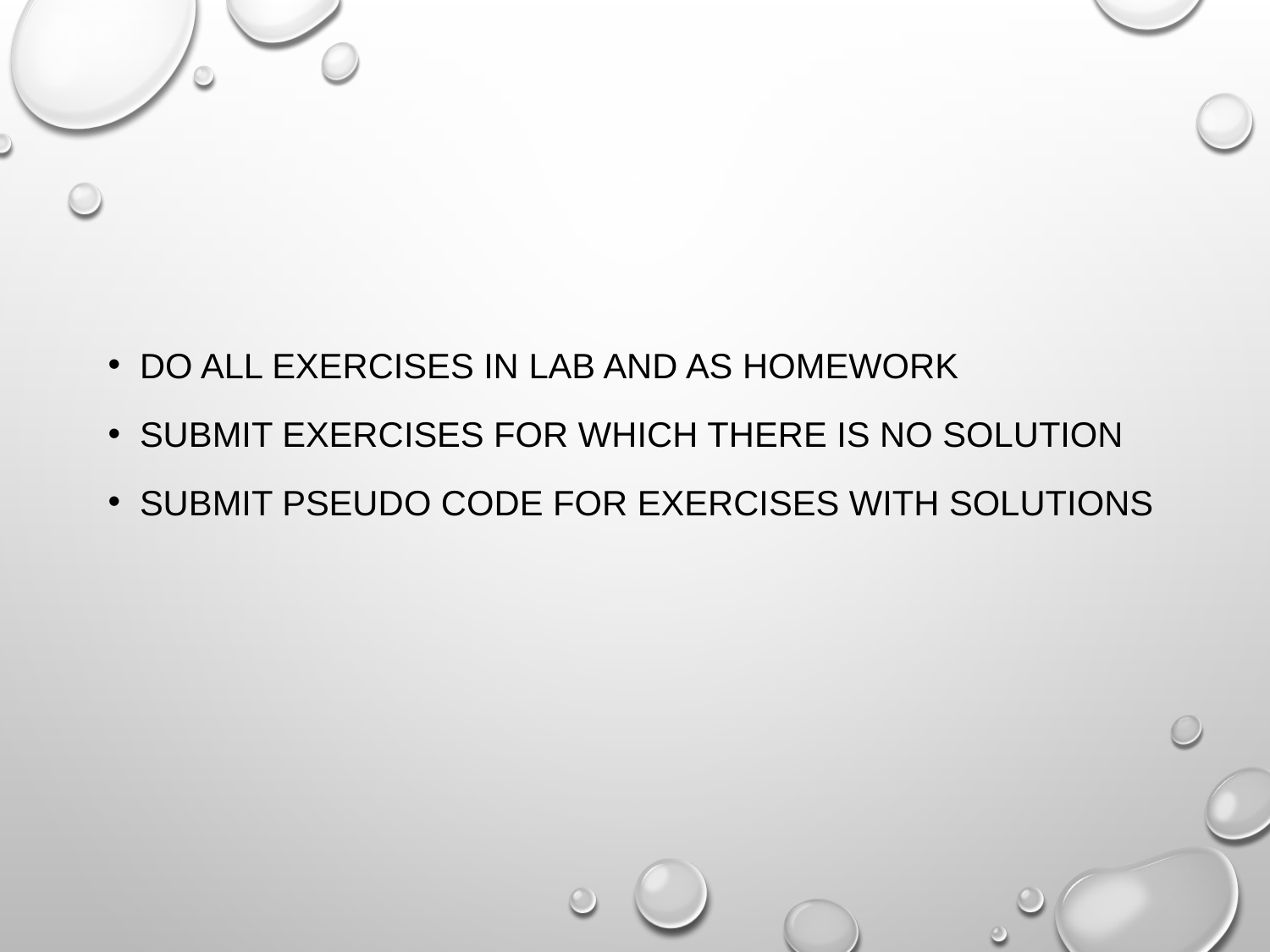

#
Do all exercises in lab and as homework
Submit exercises for which there is no solution
Submit pseudo code for exercises with solutions